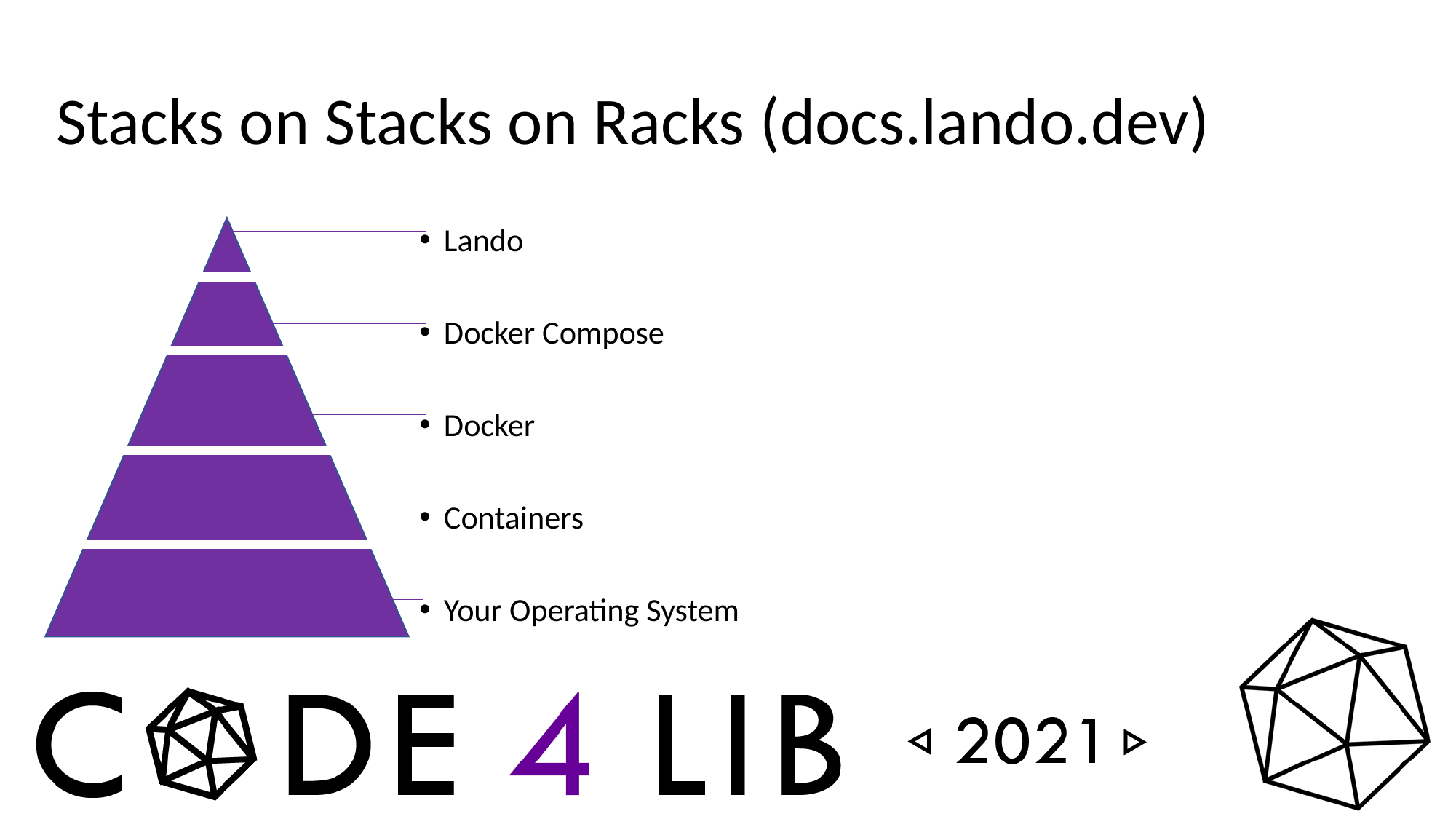

# Stacks on Stacks on Racks (docs.lando.dev)

Lando

Docker Compose

Docker

Containers

Your Operating System